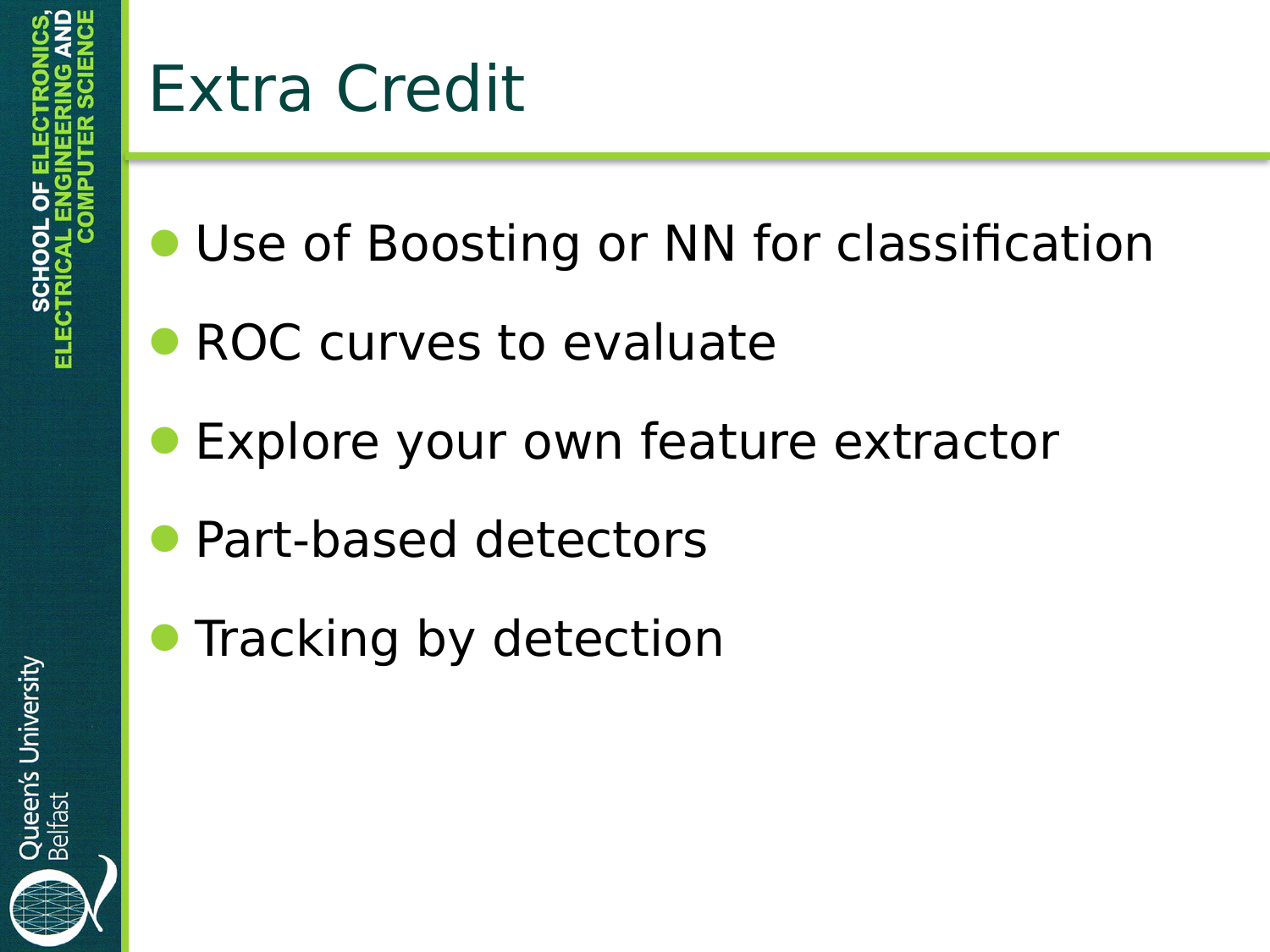

# Extra Credit
Use of Boosting or NN for classification
ROC curves to evaluate
Explore your own feature extractor
Part-based detectors
Tracking by detection